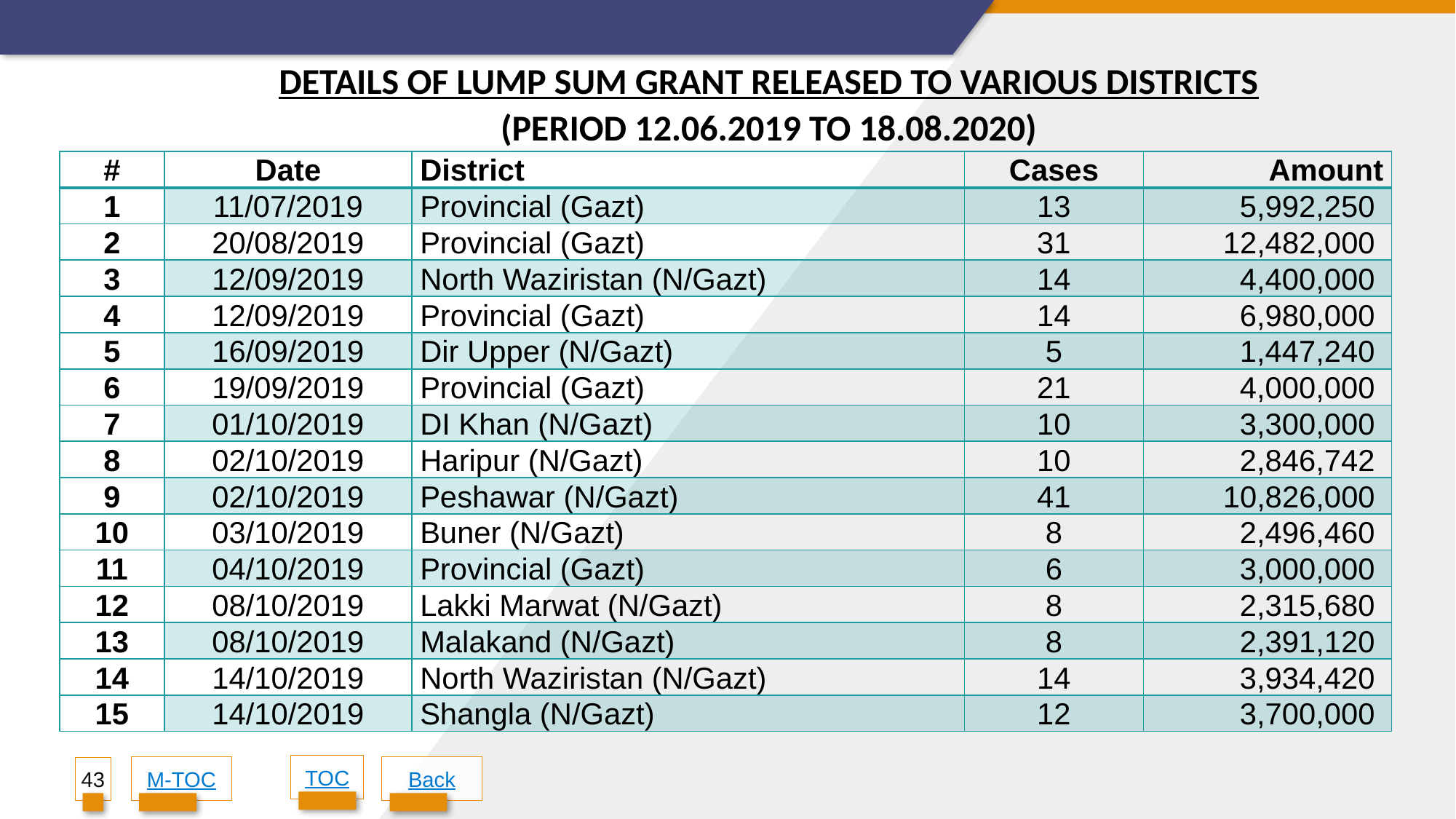

DETAILS OF LUMP SUM GRANT RELEASED TO VARIOUS DISTRICTS
(PERIOD 12.06.2019 TO 18.08.2020)
| # | Date | District | Cases | Amount |
| --- | --- | --- | --- | --- |
| 1 | 11/07/2019 | Provincial (Gazt) | 13 | 5,992,250 |
| 2 | 20/08/2019 | Provincial (Gazt) | 31 | 12,482,000 |
| 3 | 12/09/2019 | North Waziristan (N/Gazt) | 14 | 4,400,000 |
| 4 | 12/09/2019 | Provincial (Gazt) | 14 | 6,980,000 |
| 5 | 16/09/2019 | Dir Upper (N/Gazt) | 5 | 1,447,240 |
| 6 | 19/09/2019 | Provincial (Gazt) | 21 | 4,000,000 |
| 7 | 01/10/2019 | DI Khan (N/Gazt) | 10 | 3,300,000 |
| 8 | 02/10/2019 | Haripur (N/Gazt) | 10 | 2,846,742 |
| 9 | 02/10/2019 | Peshawar (N/Gazt) | 41 | 10,826,000 |
| 10 | 03/10/2019 | Buner (N/Gazt) | 8 | 2,496,460 |
| 11 | 04/10/2019 | Provincial (Gazt) | 6 | 3,000,000 |
| 12 | 08/10/2019 | Lakki Marwat (N/Gazt) | 8 | 2,315,680 |
| 13 | 08/10/2019 | Malakand (N/Gazt) | 8 | 2,391,120 |
| 14 | 14/10/2019 | North Waziristan (N/Gazt) | 14 | 3,934,420 |
| 15 | 14/10/2019 | Shangla (N/Gazt) | 12 | 3,700,000 |
TOC
43
M-TOC
Back